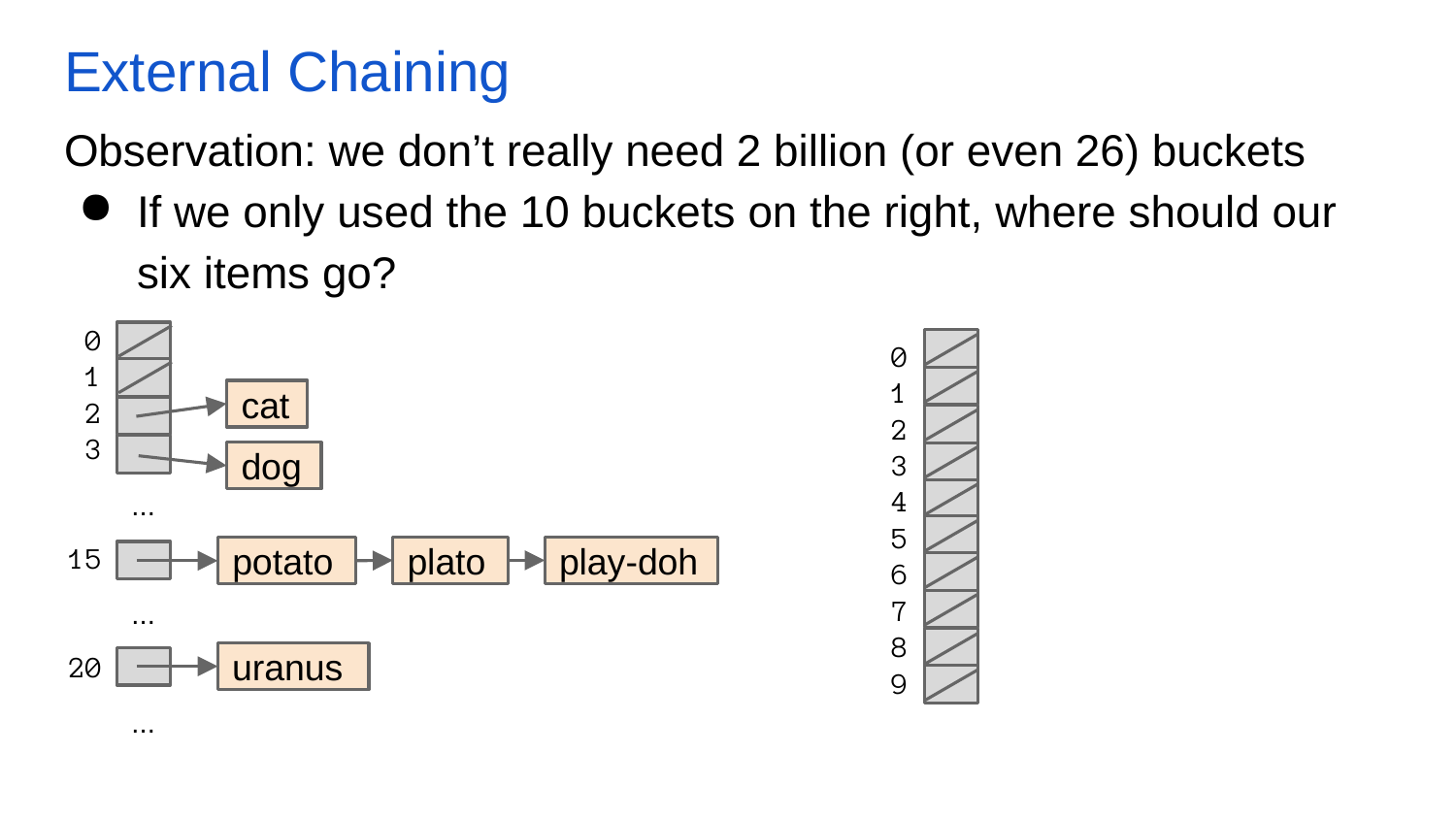

# External Chaining
Observation: we don’t really need 2 billion (or even 26) buckets
If we only used the 10 buckets on the right, where should our six items go?
0
1
2
3

15

20

0
1
2
3
4
5
6
7
8
9

cat

dog

...

plato
play-doh
potato

...

uranus

...